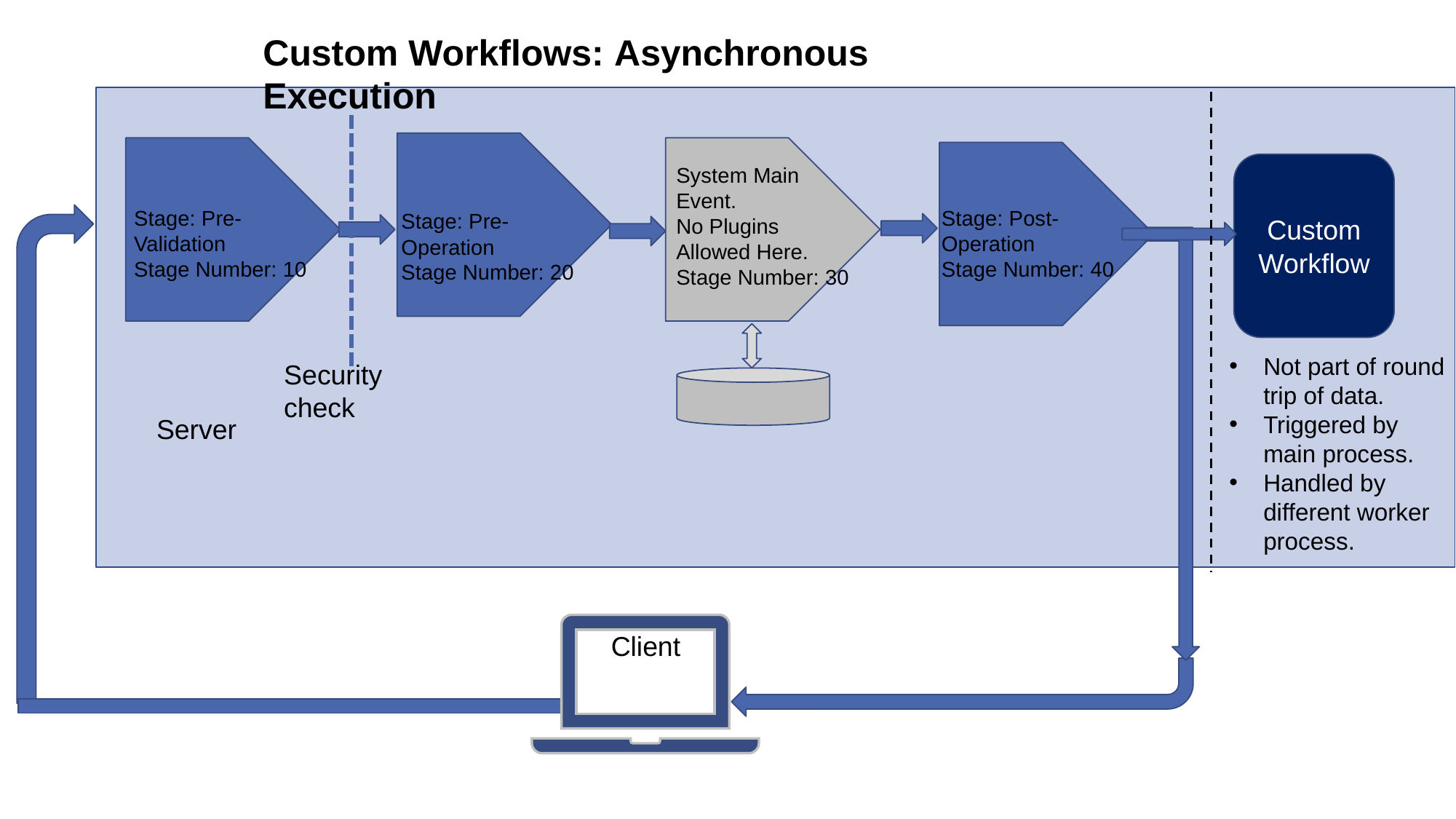

Custom Workflows: Asynchronous Execution

Custom Workflow
System Main Event.
No Plugins Allowed Here.
Stage Number: 30
Stage: Pre-Validation
Stage Number: 10
Stage: Post-Operation
Stage Number: 40
Stage: Pre-Operation
Stage Number: 20

Not part of round trip of data.
Triggered by main process.
Handled by different worker process.
Security check

Server

Client